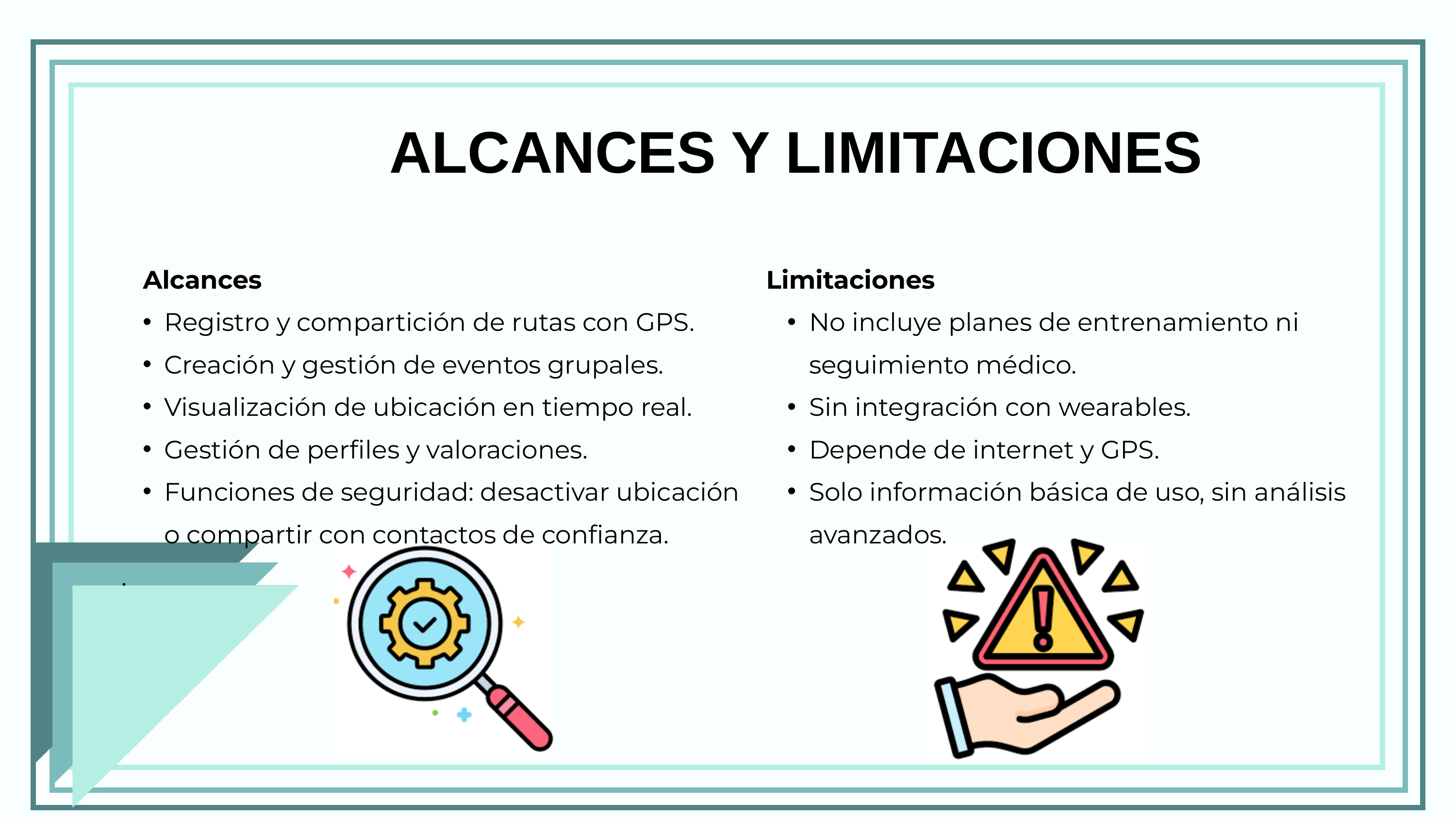

ALCANCES Y LIMITACIONES
   Alcances
Registro y compartición de rutas con GPS.
Creación y gestión de eventos grupales.
Visualización de ubicación en tiempo real.
Gestión de perfiles y valoraciones.
Funciones de seguridad: desactivar ubicación o compartir con contactos de confianza.
.

Limitaciones
No incluye planes de entrenamiento ni seguimiento médico.
Sin integración con wearables.
Depende de internet y GPS.
Solo información básica de uso, sin análisis avanzados.